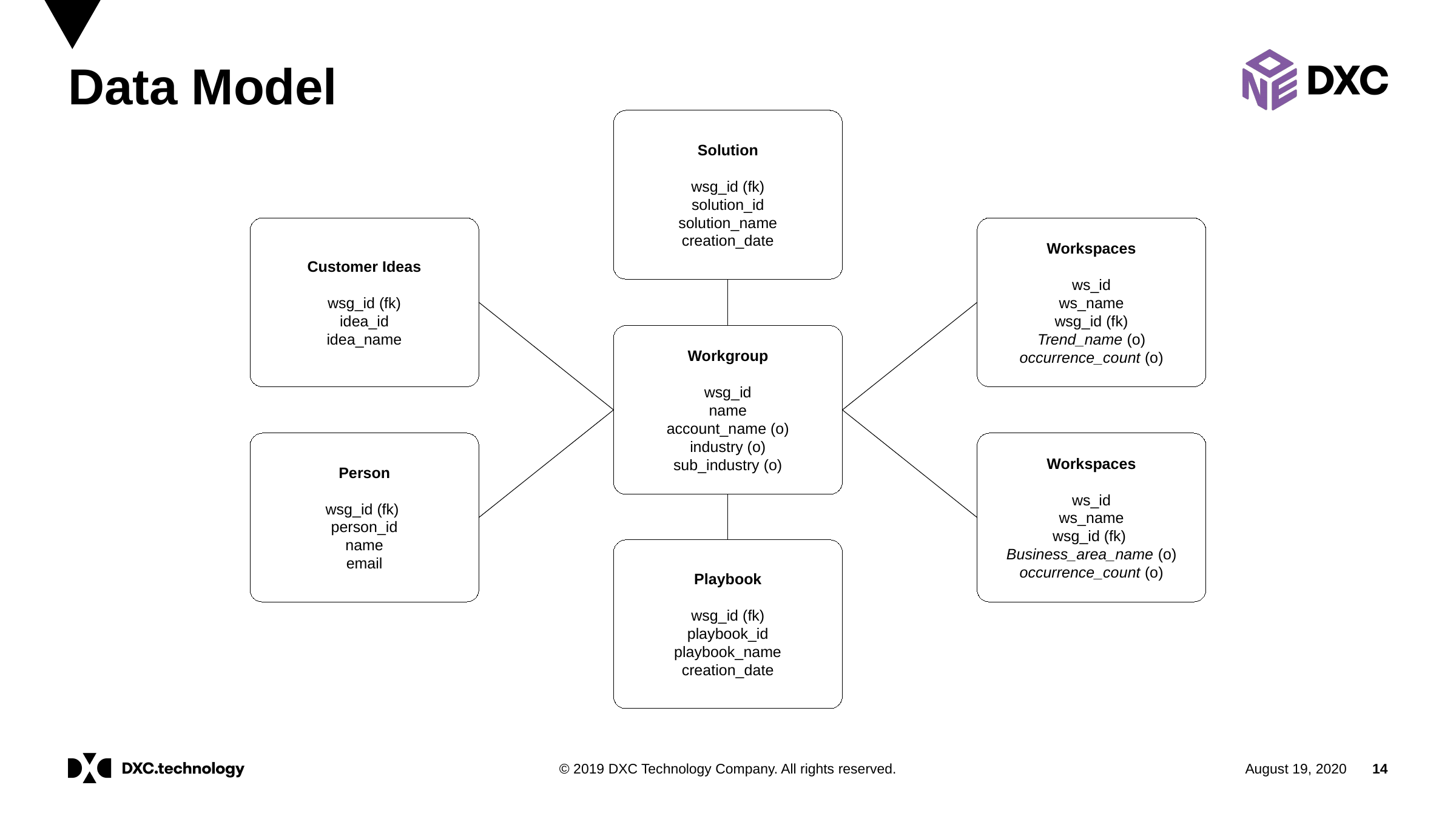

# Data Model
Solution
wsg_id (fk)
solution_id
solution_name
creation_date
Customer Ideas
wsg_id (fk)
idea_id
idea_name
Workspaces
ws_id
ws_name
wsg_id (fk)
Trend_name (o)
occurrence_count (o)
Workgroup
wsg_id
name
account_name (o)
industry (o)
sub_industry (o)
Person
wsg_id (fk)
person_id
name
email
Workspaces
ws_id
ws_name
wsg_id (fk)
Business_area_name (o)
occurrence_count (o)
Playbook
wsg_id (fk)
playbook_id
playbook_name
creation_date